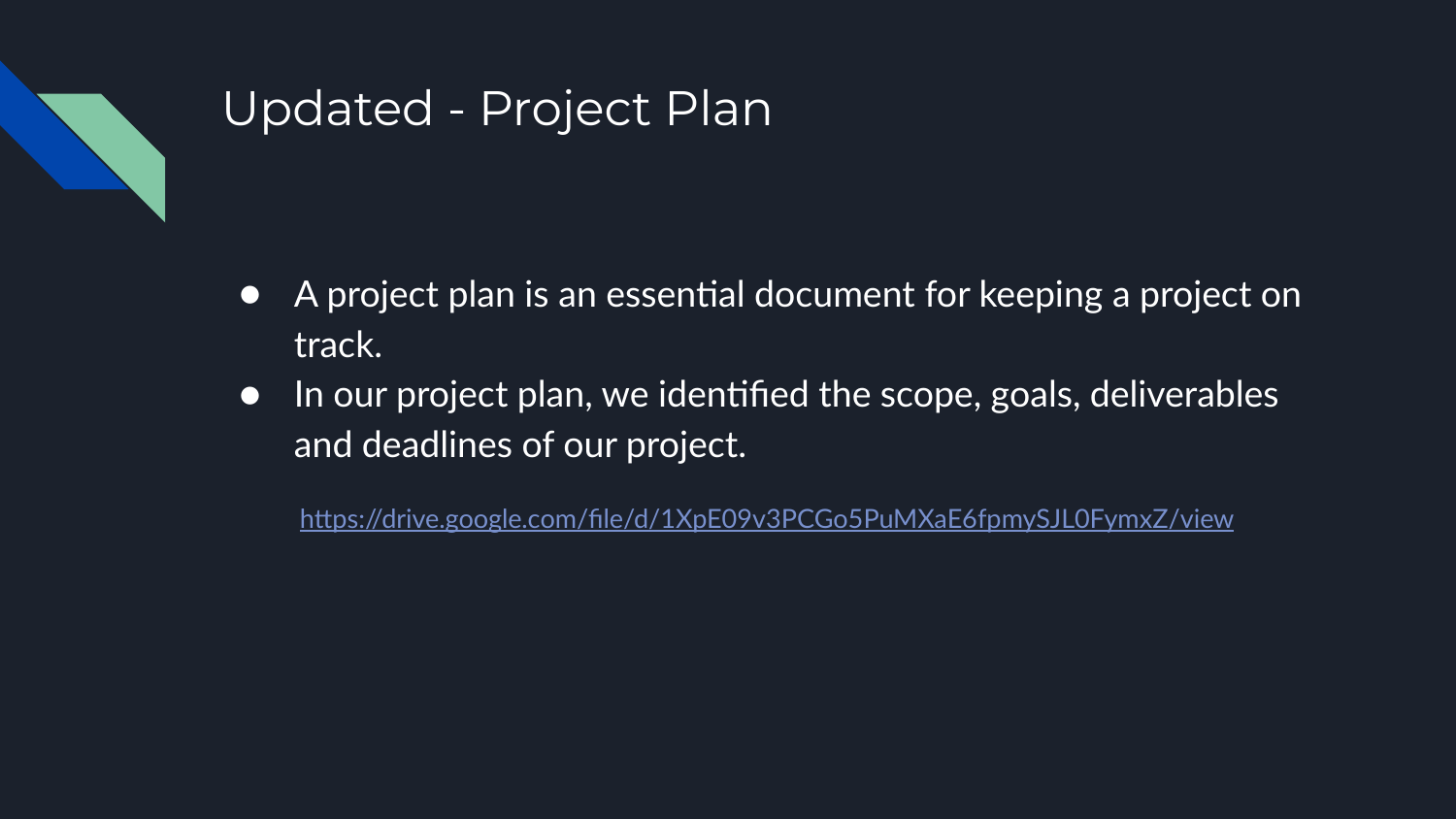

# Updated - Project Plan
A project plan is an essential document for keeping a project on track.
In our project plan, we identified the scope, goals, deliverables and deadlines of our project.
https://drive.google.com/file/d/1XpE09v3PCGo5PuMXaE6fpmySJL0FymxZ/view